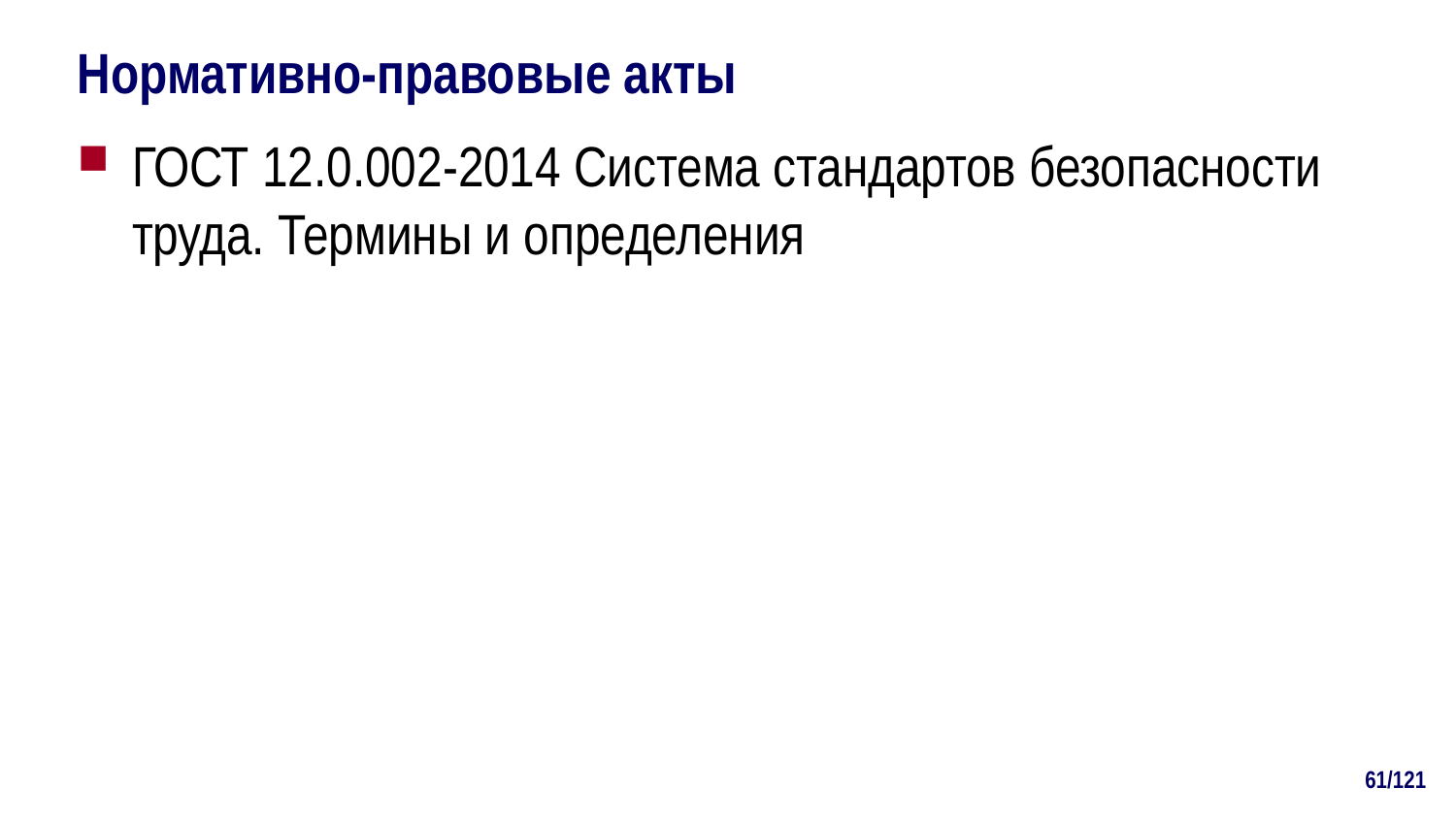

# Нормативно-правовые акты
ГОСТ 12.0.002-2014 Система стандартов безопасности труда. Термины и определения